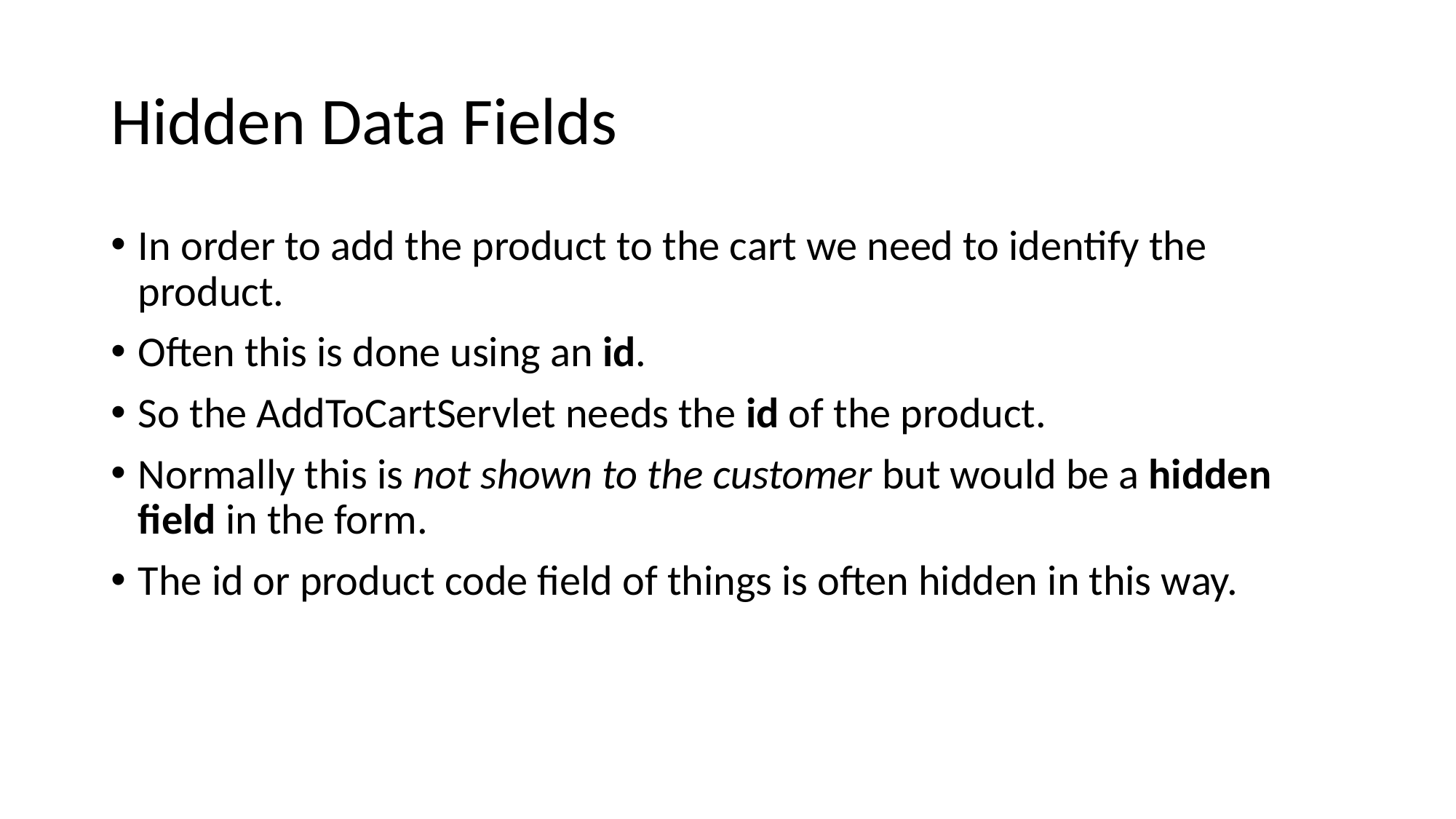

# Hidden Data Fields
In order to add the product to the cart we need to identify the product.
Often this is done using an id.
So the AddToCartServlet needs the id of the product.
Normally this is not shown to the customer but would be a hidden field in the form.
The id or product code field of things is often hidden in this way.